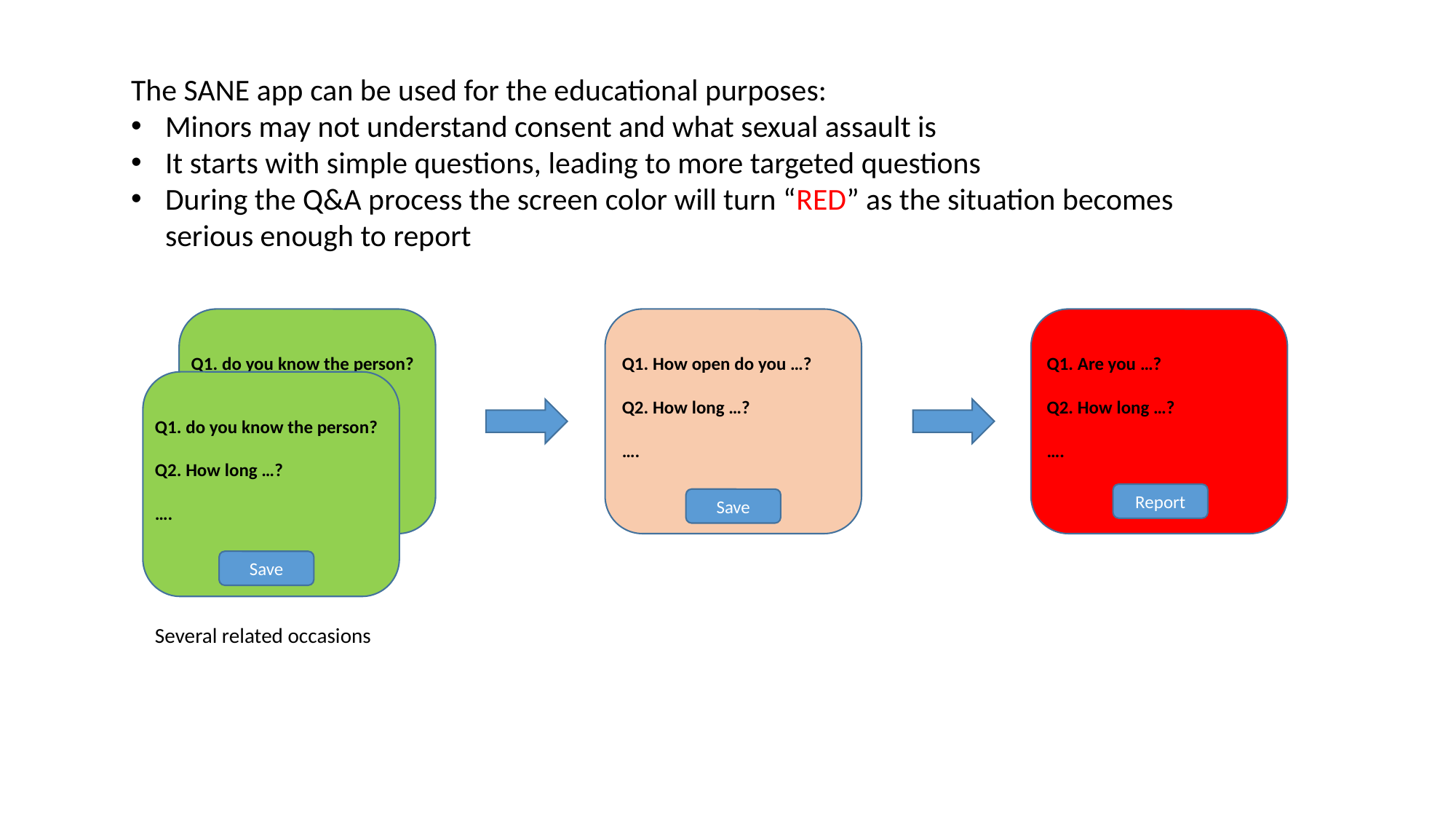

The SANE app can be used for the educational purposes:
Minors may not understand consent and what sexual assault is
It starts with simple questions, leading to more targeted questions
During the Q&A process the screen color will turn “RED” as the situation becomes serious enough to report

Q1. do you know the person?

Q2. How long …?

….
Q1. How open do you …?

Q2. How long …?

….
Q1. Are you …?

Q2. How long …?

….

Q1. do you know the person?

Q2. How long …?

….
Report
Save
Save
Save
Several related occasions